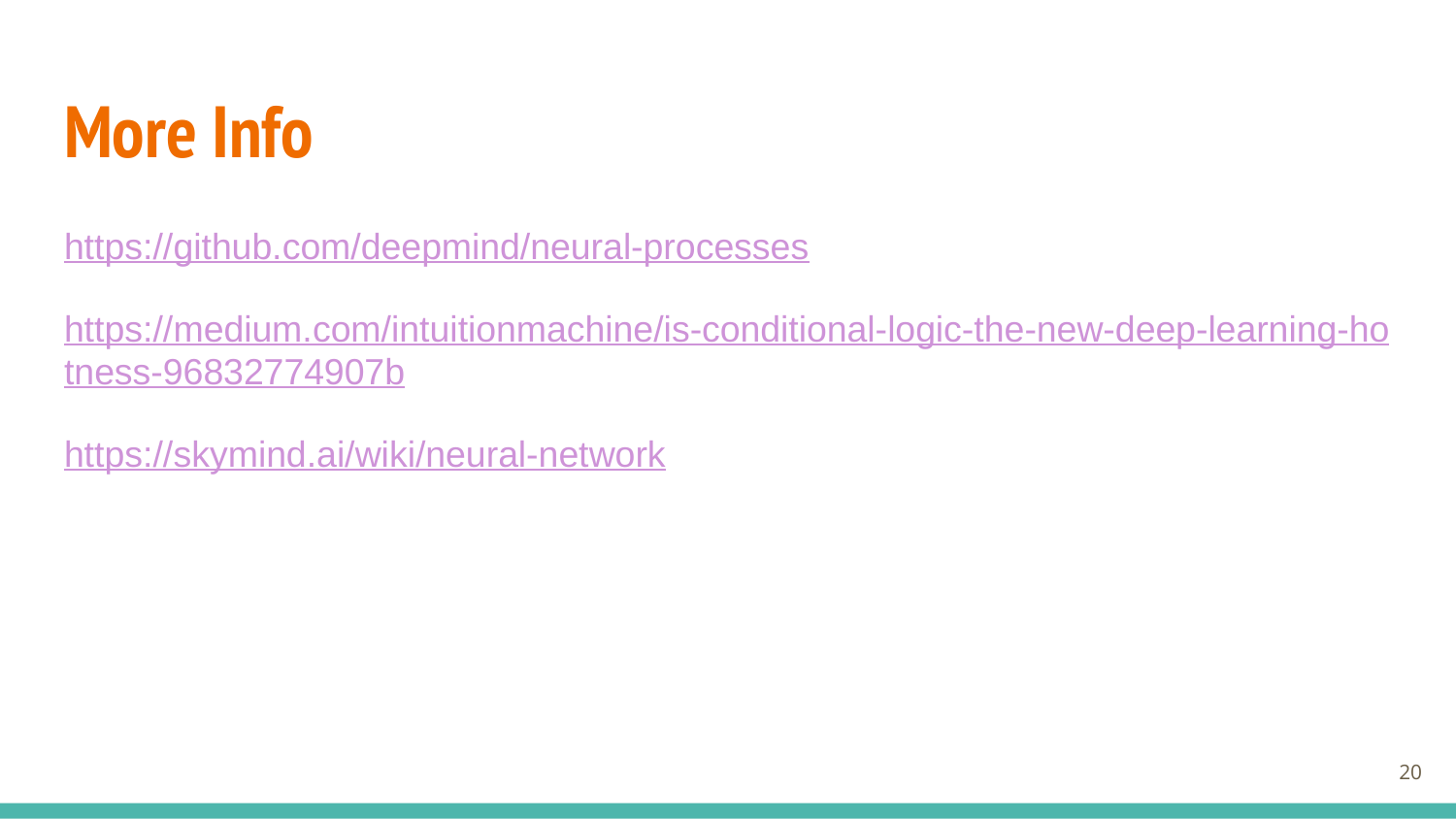

# More Info
https://github.com/deepmind/neural-processes
https://medium.com/intuitionmachine/is-conditional-logic-the-new-deep-learning-hotness-96832774907b
https://skymind.ai/wiki/neural-network

20